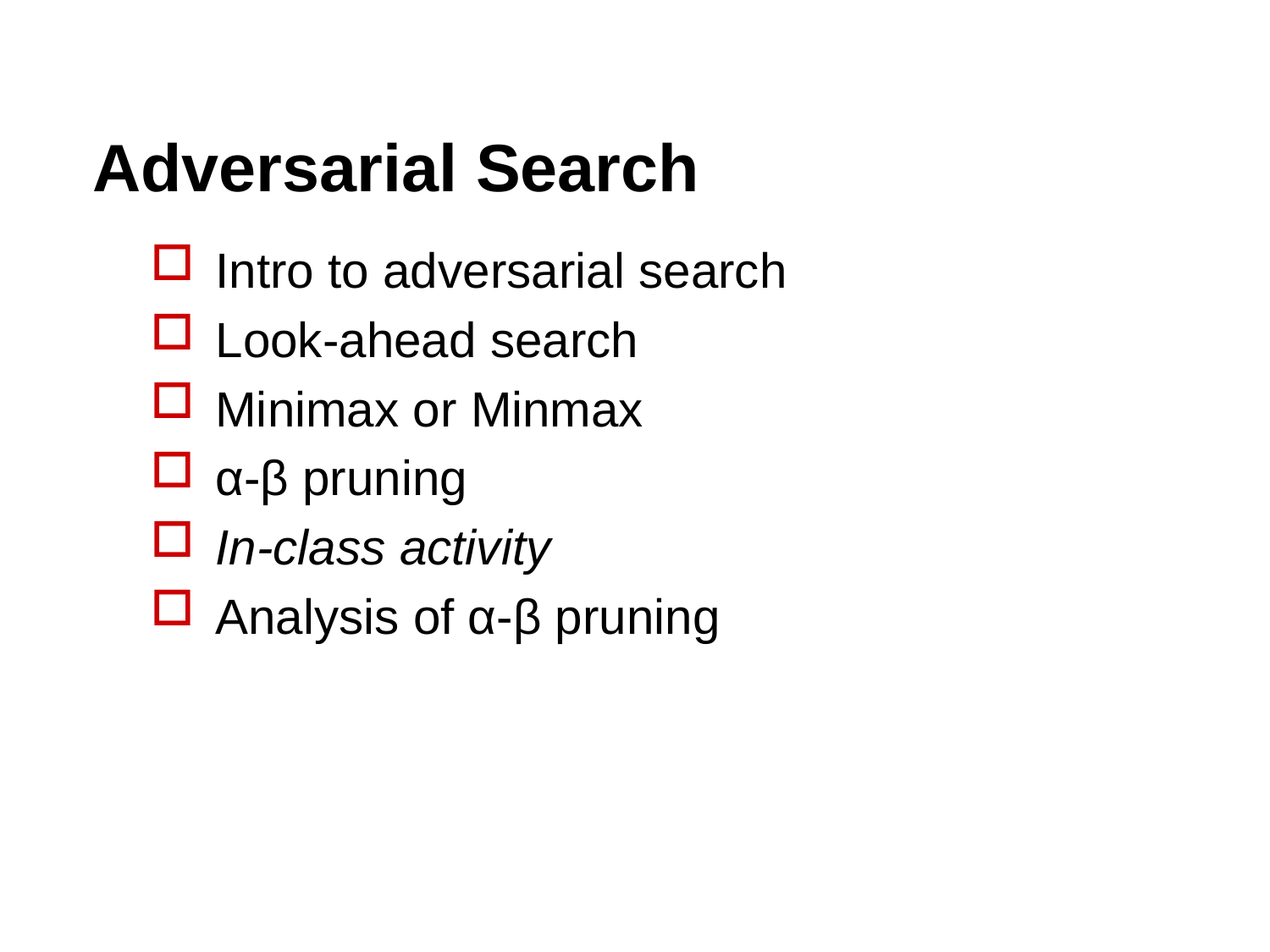

# Adversarial Search
Intro to adversarial search
Look-ahead search
Minimax or Minmax
α-β pruning
In-class activity
Analysis of α-β pruning